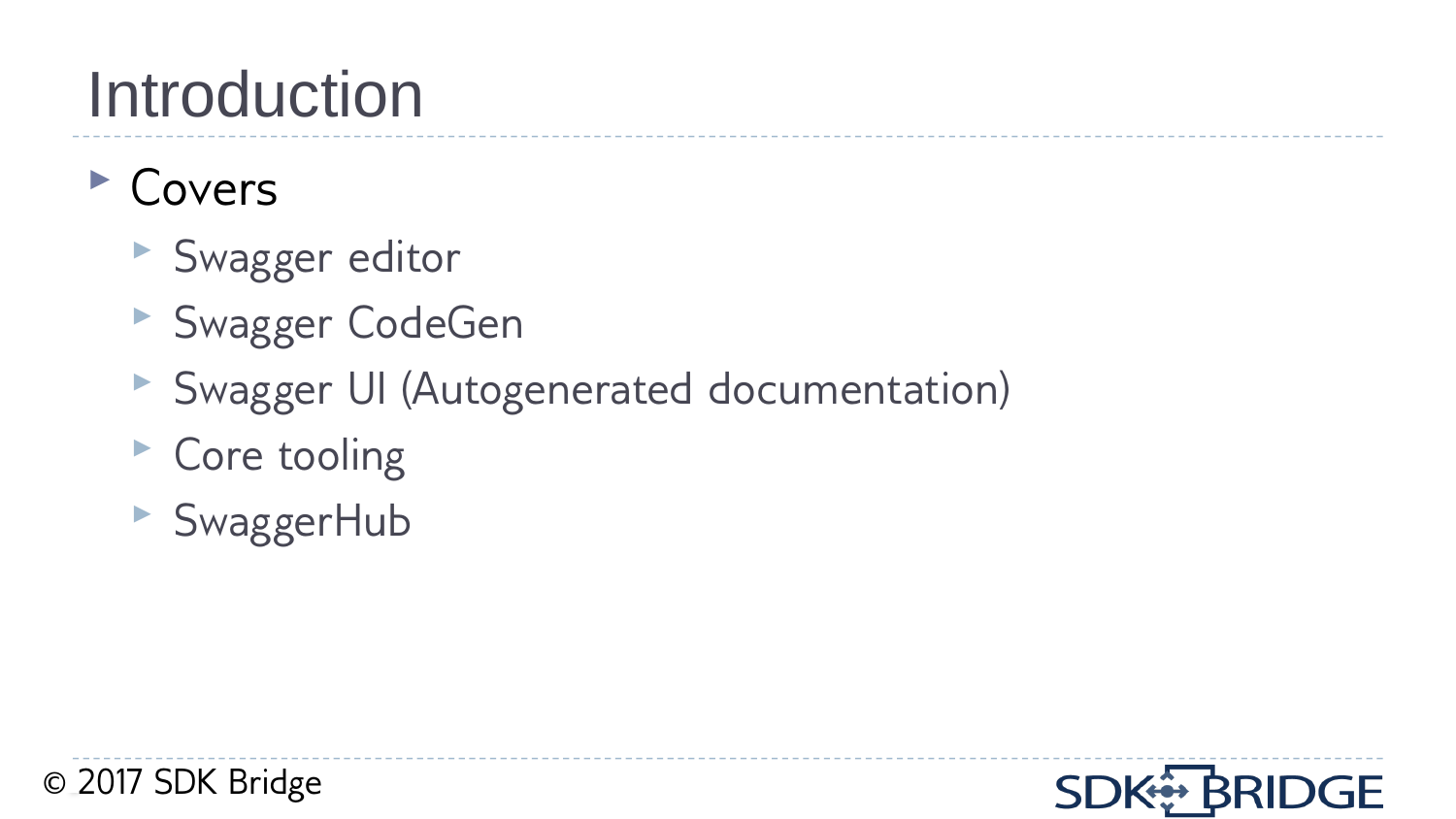

# Introduction
Covers
Swagger editor
Swagger CodeGen
Swagger UI (Autogenerated documentation)
Core tooling
SwaggerHub